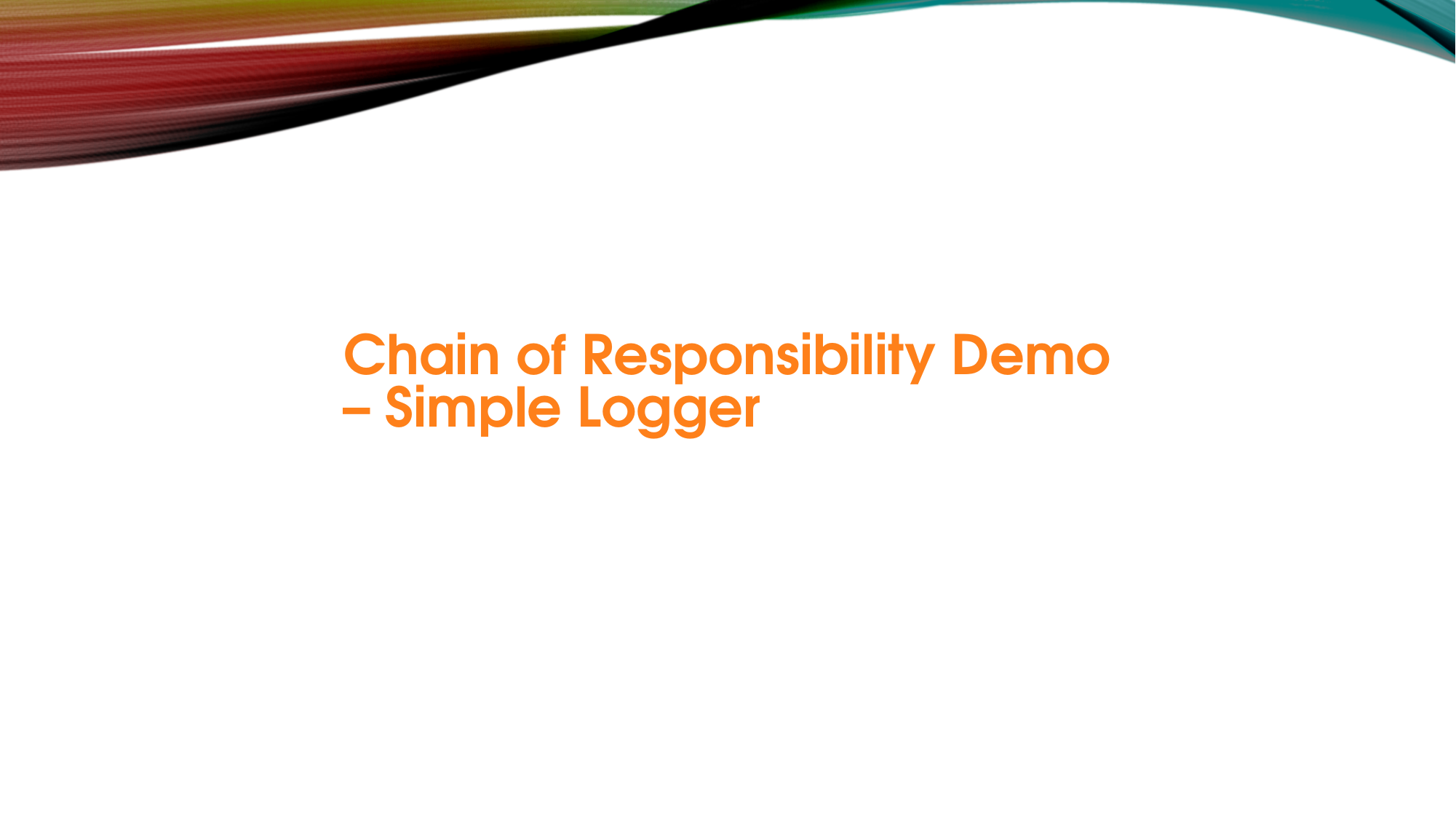

Chain of Responsibility Demo – Simple Logger